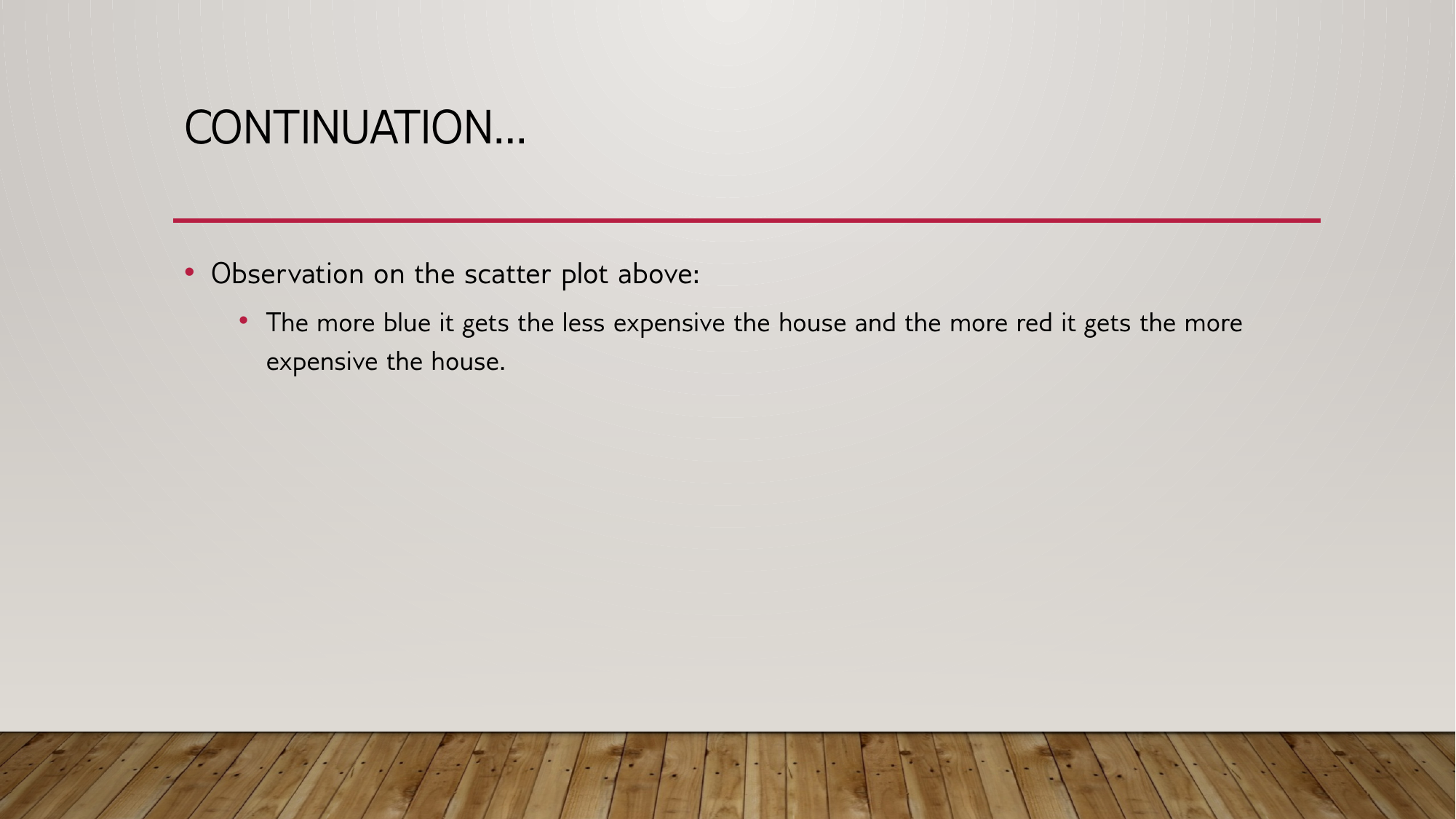

# Continuation…
Observation on the scatter plot above:
The more blue it gets the less expensive the house and the more red it gets the more expensive the house.